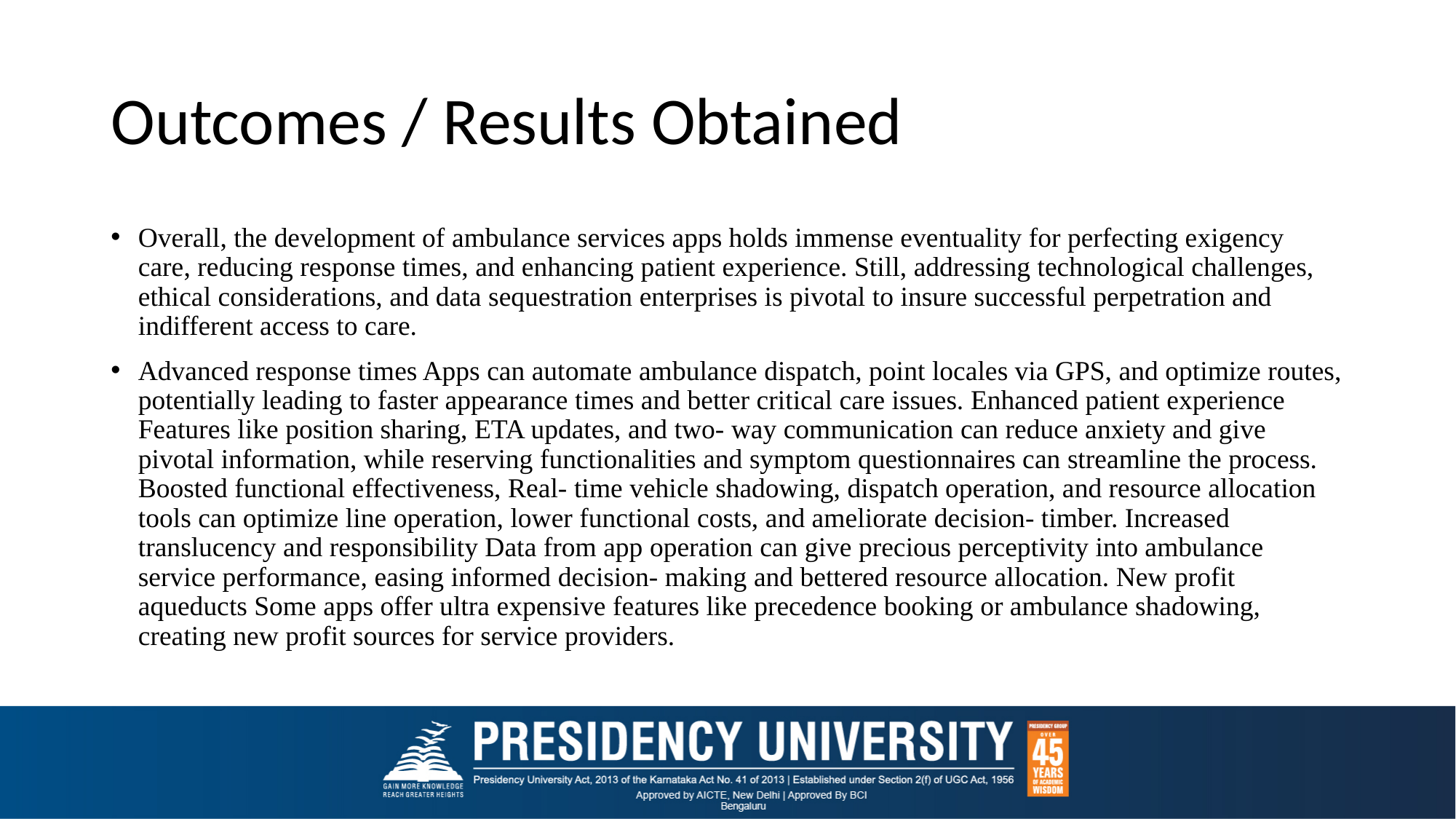

# Outcomes / Results Obtained
Overall, the development of ambulance services apps holds immense eventuality for perfecting exigency care, reducing response times, and enhancing patient experience. Still, addressing technological challenges, ethical considerations, and data sequestration enterprises is pivotal to insure successful perpetration and indifferent access to care.
Advanced response times Apps can automate ambulance dispatch, point locales via GPS, and optimize routes, potentially leading to faster appearance times and better critical care issues. Enhanced patient experience Features like position sharing, ETA updates, and two- way communication can reduce anxiety and give pivotal information, while reserving functionalities and symptom questionnaires can streamline the process. Boosted functional effectiveness, Real- time vehicle shadowing, dispatch operation, and resource allocation tools can optimize line operation, lower functional costs, and ameliorate decision- timber. Increased translucency and responsibility Data from app operation can give precious perceptivity into ambulance service performance, easing informed decision- making and bettered resource allocation. New profit aqueducts Some apps offer ultra expensive features like precedence booking or ambulance shadowing, creating new profit sources for service providers.